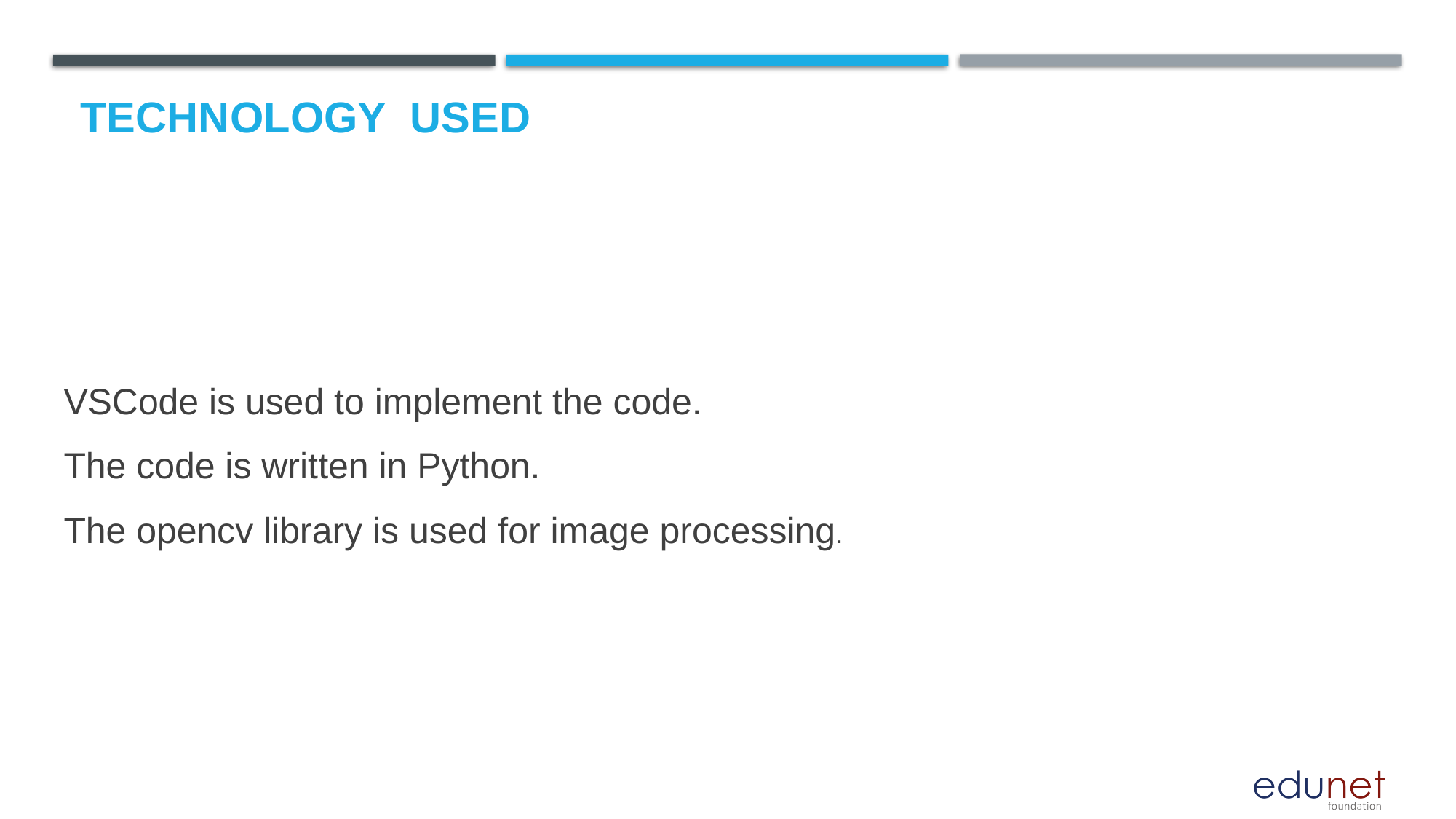

# Technology  used
VSCode is used to implement the code.
The code is written in Python.
The opencv library is used for image processing.